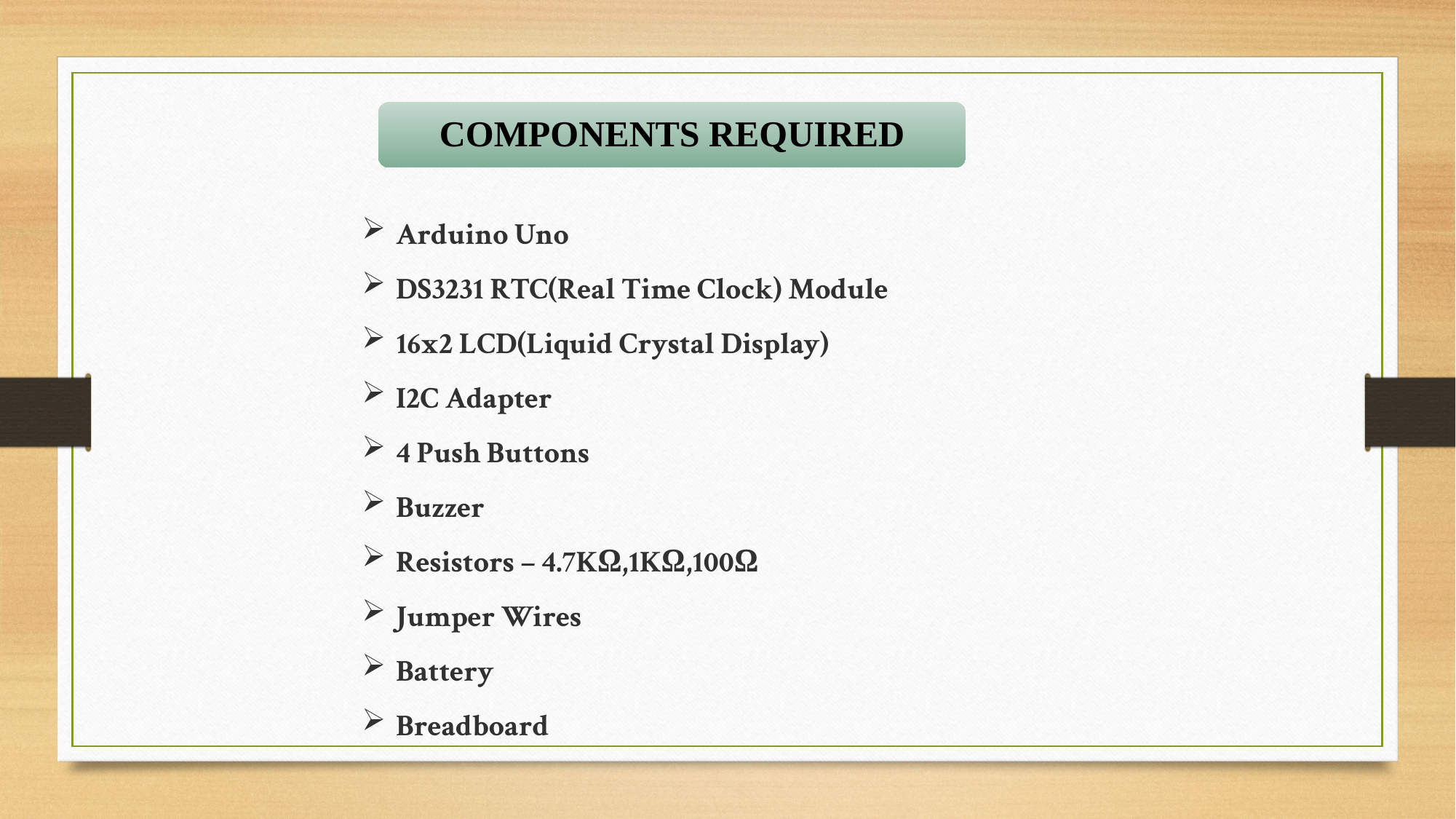

COMPONENTS REQUIRED
Arduino Uno
DS3231 RTC(Real Time Clock) Module
16x2 LCD(Liquid Crystal Display)
I2C Adapter
4 Push Buttons
Buzzer
Resistors – 4.7KΩ,1KΩ,100Ω
Jumper Wires
Battery
Breadboard